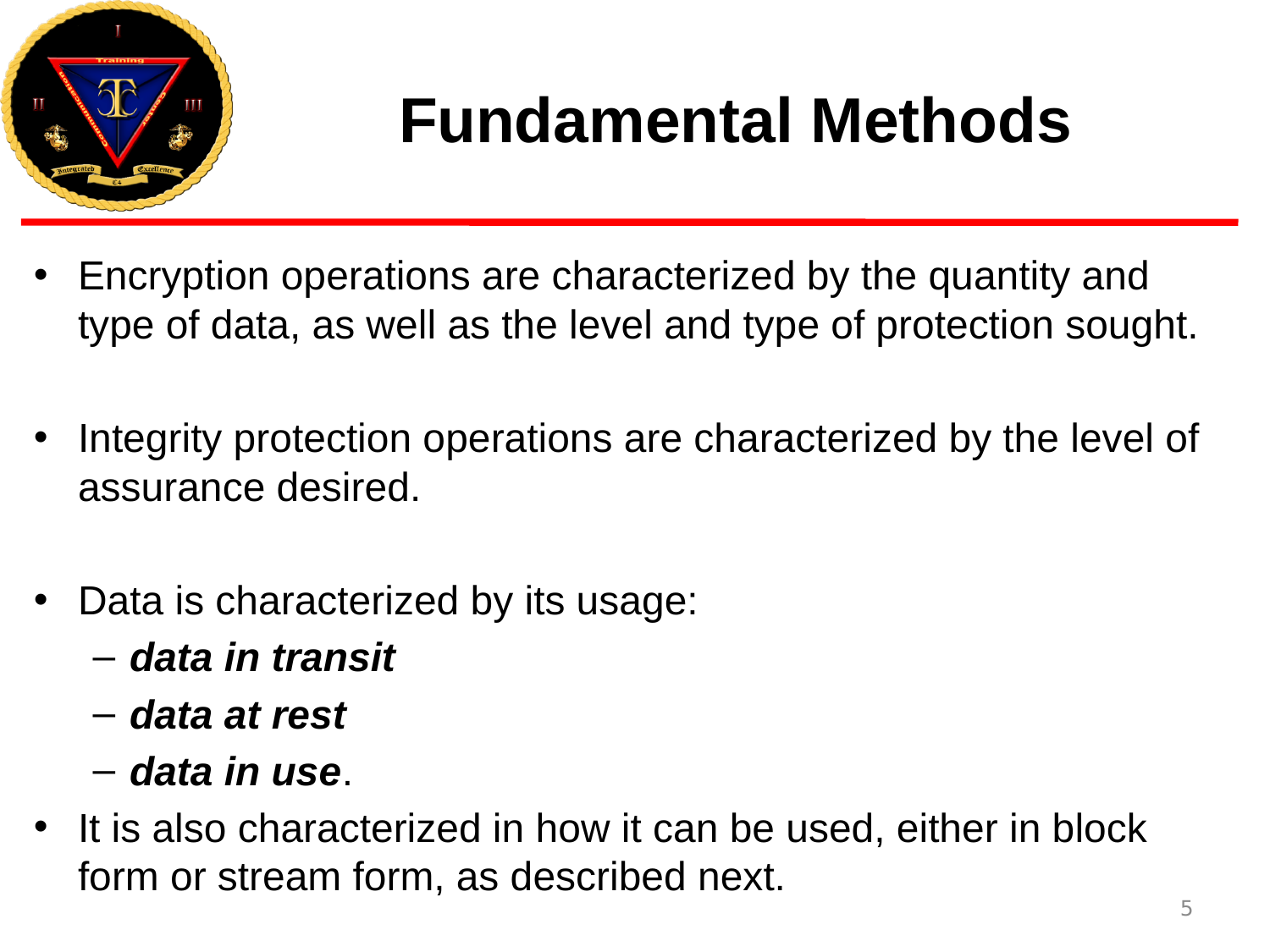

# Fundamental Methods
Encryption operations are characterized by the quantity and type of data, as well as the level and type of protection sought.

Integrity protection operations are characterized by the level of assurance desired.

Data is characterized by its usage:
data in transit
data at rest
data in use.
It is also characterized in how it can be used, either in block form or stream form, as described next.
5